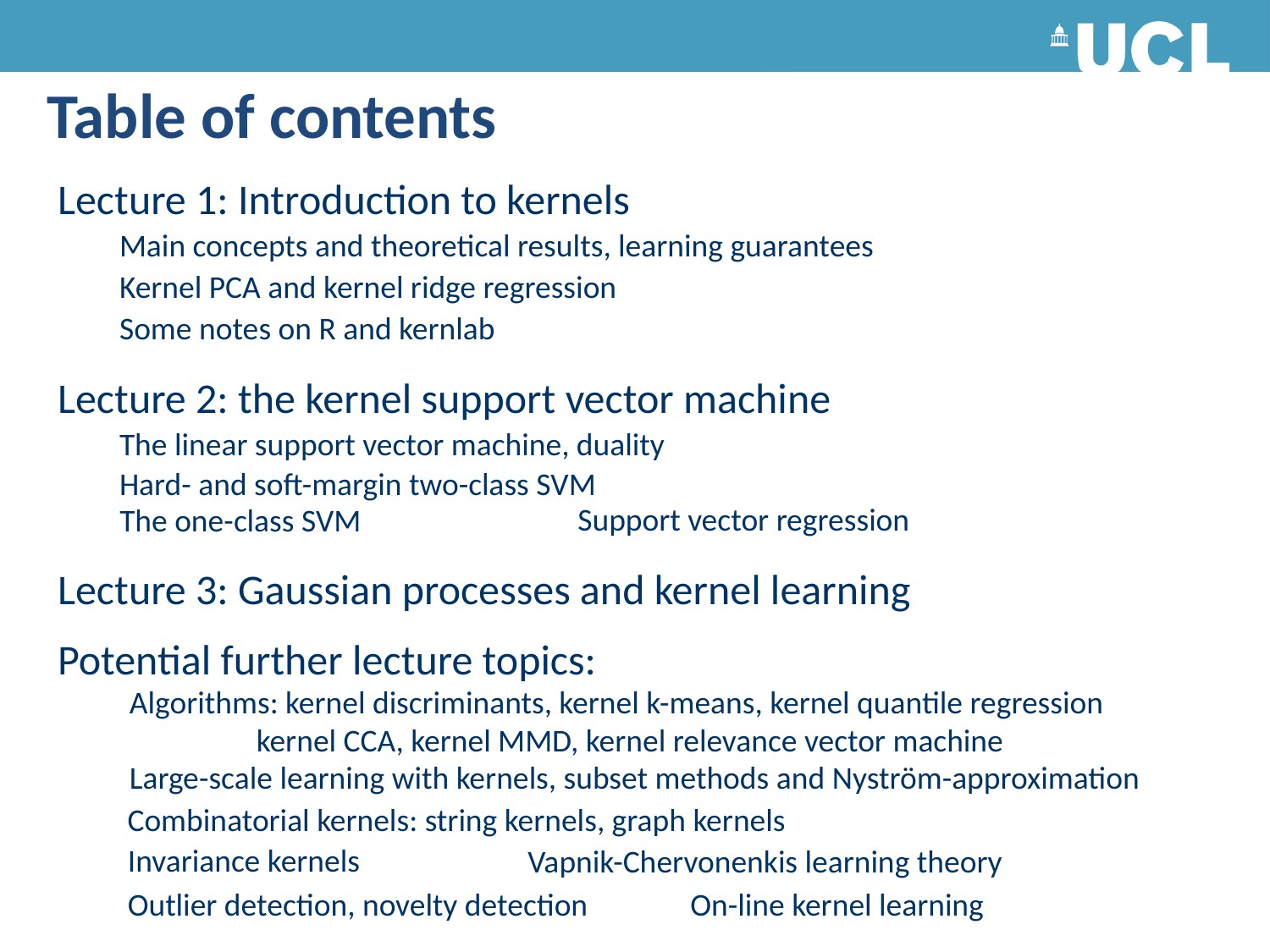

Table of contents
Lecture 1: Introduction to kernels
Main concepts and theoretical results, learning guarantees
Kernel PCA and kernel ridge regression
Some notes on R and kernlab
Lecture 2: the kernel support vector machine
The linear support vector machine, duality
Hard- and soft-margin two-class SVM
Support vector regression
The one-class SVM
Lecture 3: Gaussian processes and kernel learning
Potential further lecture topics:
Algorithms: kernel discriminants, kernel k-means, kernel quantile regression
	kernel CCA, kernel MMD, kernel relevance vector machine
Large-scale learning with kernels, subset methods and Nyström-approximation
Combinatorial kernels: string kernels, graph kernels
Invariance kernels
Vapnik-Chervonenkis learning theory
Outlier detection, novelty detection
On-line kernel learning